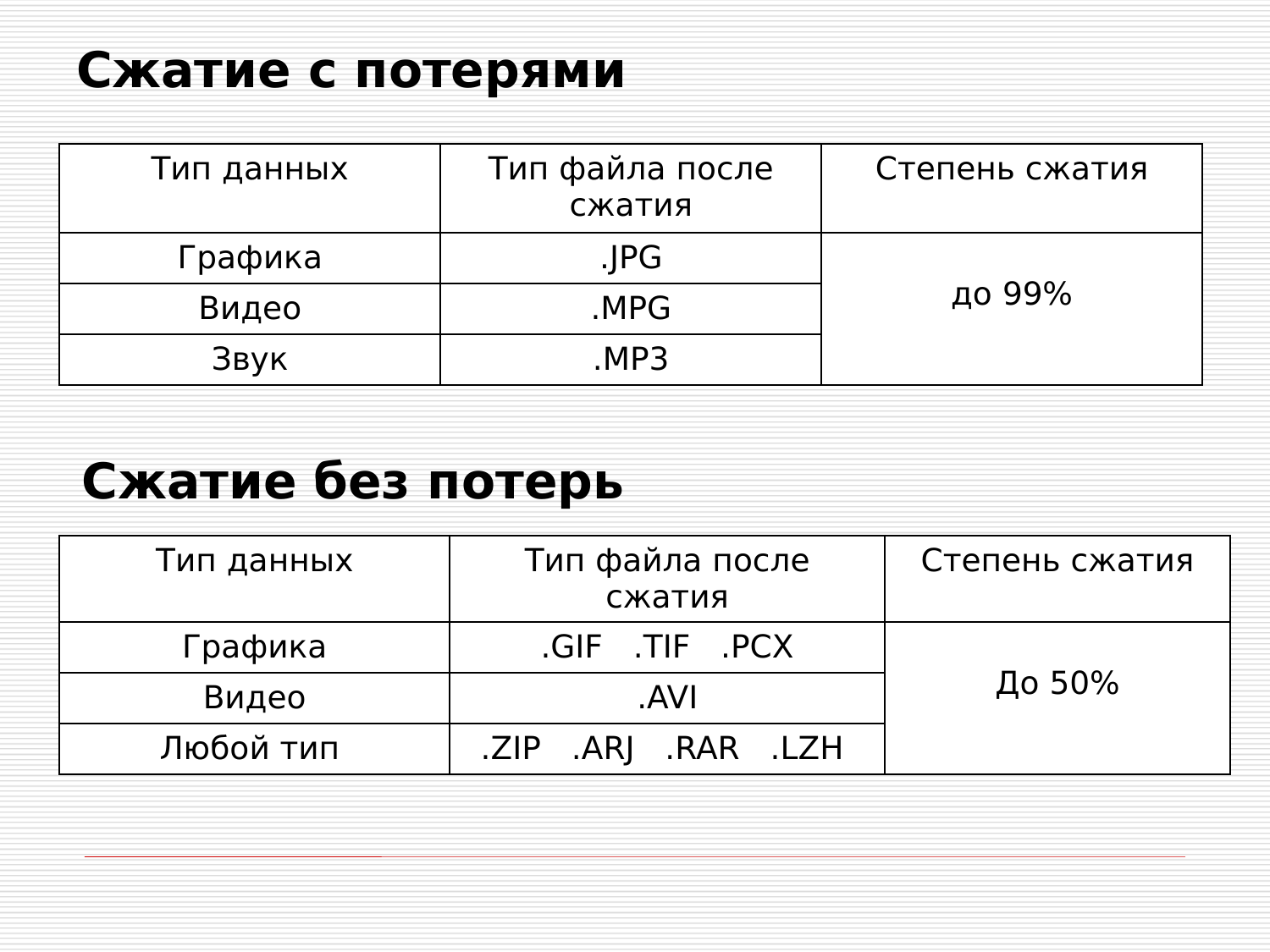

# Сжатие с потерями
| Тип данных | Тип файла после сжатия | Степень сжатия |
| --- | --- | --- |
| Графика | .JPG | до 99% |
| Видео | .MPG |  |
| Звук | .MP3 |  |
Сжатие без потерь
| Тип данных | Тип файла после сжатия | Степень сжатия |
| --- | --- | --- |
| Графика | .GIF .TIF .PCX | До 50% |
| Видео | .AVI |  |
| Любой тип | .ZIP .ARJ .RAR .LZH |  |